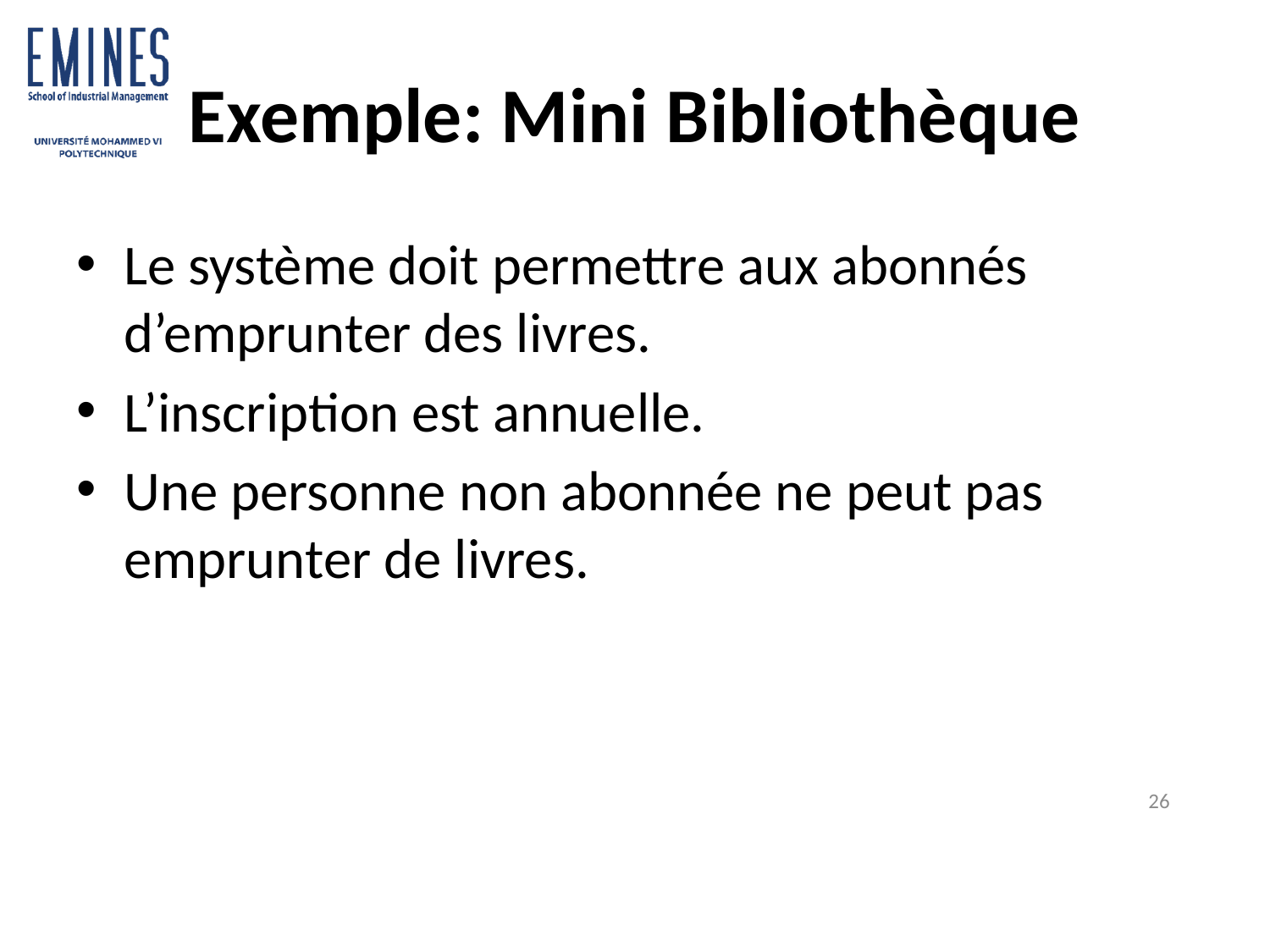

# Exemple: Mini Bibliothèque
Le système doit permettre aux abonnés d’emprunter des livres.
L’inscription est annuelle.
Une personne non abonnée ne peut pas emprunter de livres.
26